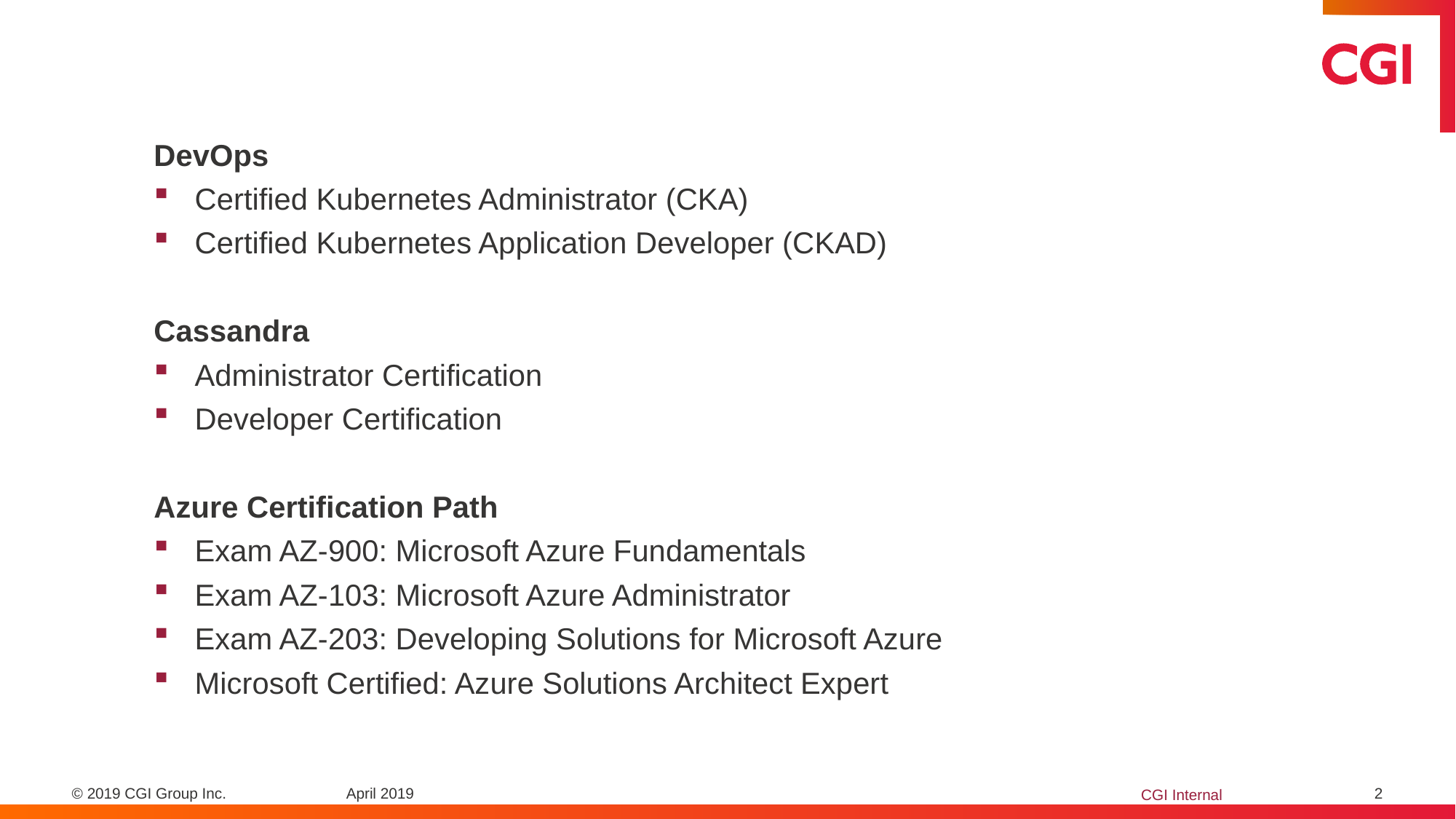

DevOps
Certified Kubernetes Administrator (CKA)
Certified Kubernetes Application Developer (CKAD)

Cassandra
Administrator Certification
Developer Certification

Azure Certification Path
Exam AZ-900: Microsoft Azure Fundamentals
Exam AZ-103: Microsoft Azure Administrator
Exam AZ-203: Developing Solutions for Microsoft Azure
Microsoft Certified: Azure Solutions Architect Expert

April 2019
2